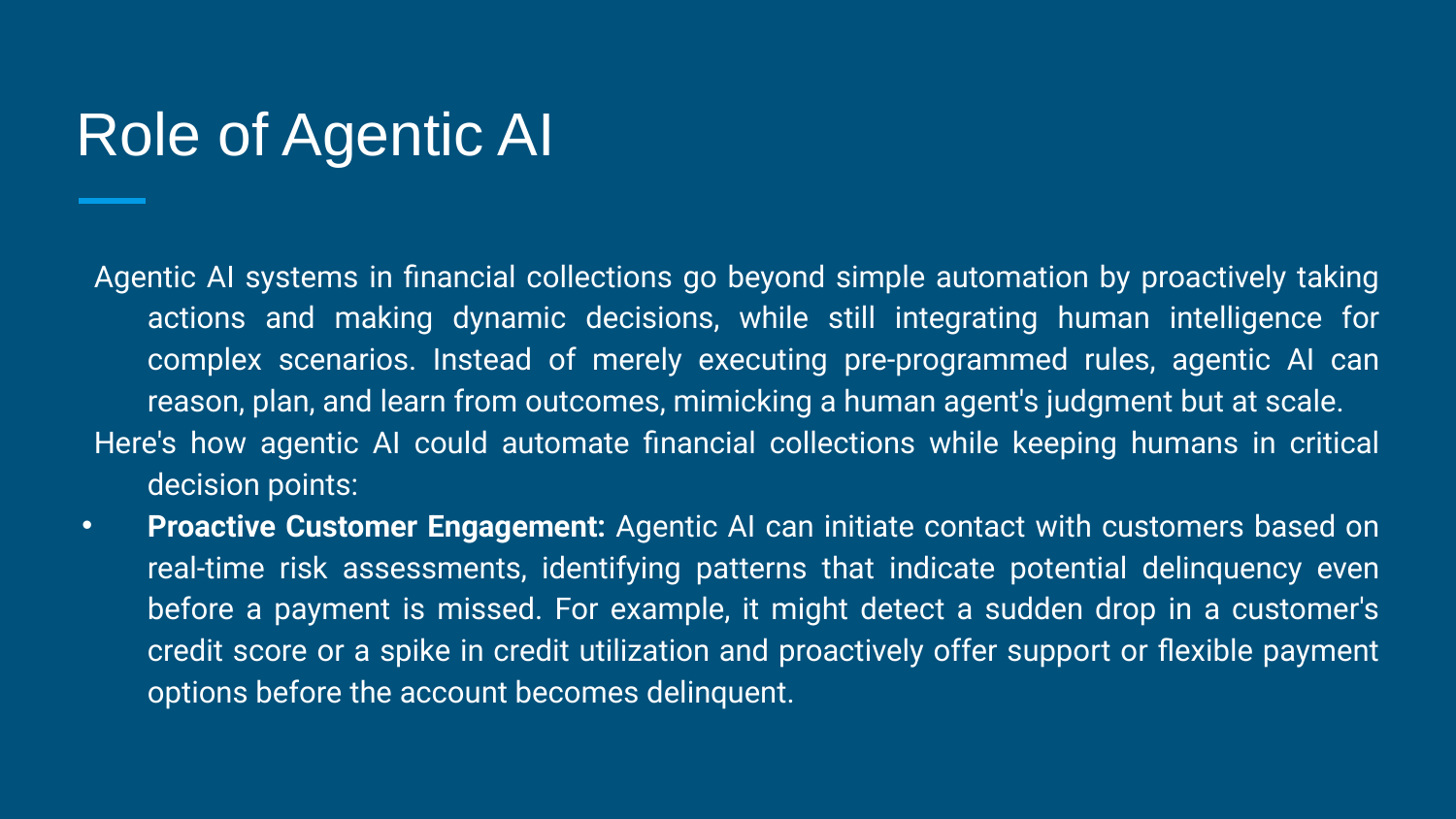

# Role of Agentic AI
Agentic AI systems in financial collections go beyond simple automation by proactively taking actions and making dynamic decisions, while still integrating human intelligence for complex scenarios. Instead of merely executing pre-programmed rules, agentic AI can reason, plan, and learn from outcomes, mimicking a human agent's judgment but at scale.
Here's how agentic AI could automate financial collections while keeping humans in critical decision points:
Proactive Customer Engagement: Agentic AI can initiate contact with customers based on real-time risk assessments, identifying patterns that indicate potential delinquency even before a payment is missed. For example, it might detect a sudden drop in a customer's credit score or a spike in credit utilization and proactively offer support or flexible payment options before the account becomes delinquent.